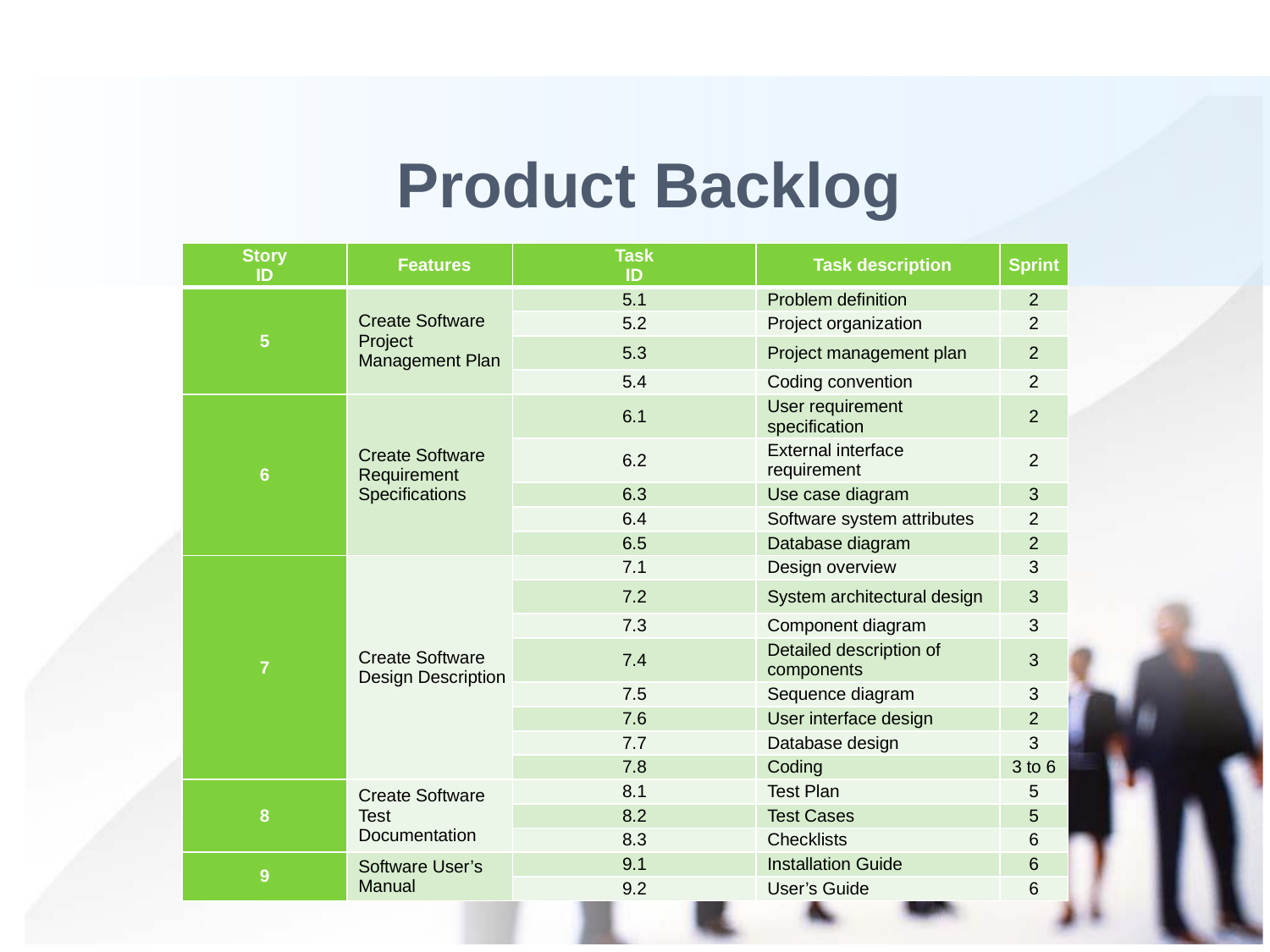

# Product Backlog
| Story ID | Features | Task ID | Task description | Sprint |
| --- | --- | --- | --- | --- |
| 5 | Create Software Project Management Plan | 5.1 | Problem definition | 2 |
|  |  | 5.2 | Project organization | 2 |
|  |  | 5.3 | Project management plan | 2 |
|  |  | 5.4 | Coding convention | 2 |
| 6 | Create Software Requirement Specifications | 6.1 | User requirement specification | 2 |
|  |  | 6.2 | External interface requirement | 2 |
|  |  | 6.3 | Use case diagram | 3 |
|  |  | 6.4 | Software system attributes | 2 |
|  |  | 6.5 | Database diagram | 2 |
| 7 | Create Software Design Description | 7.1 | Design overview | 3 |
|  |  | 7.2 | System architectural design | 3 |
|  |  | 7.3 | Component diagram | 3 |
|  |  | 7.4 | Detailed description of components | 3 |
|  |  | 7.5 | Sequence diagram | 3 |
|  |  | 7.6 | User interface design | 2 |
|  |  | 7.7 | Database design | 3 |
|  |  | 7.8 | Coding | 3 to 6 |
| 8 | Create Software Test Documentation | 8.1 | Test Plan | 5 |
|  |  | 8.2 | Test Cases | 5 |
|  |  | 8.3 | Checklists | 6 |
| 9 | Software User’s Manual | 9.1 | Installation Guide | 6 |
|  |  | 9.2 | User’s Guide | 6 |